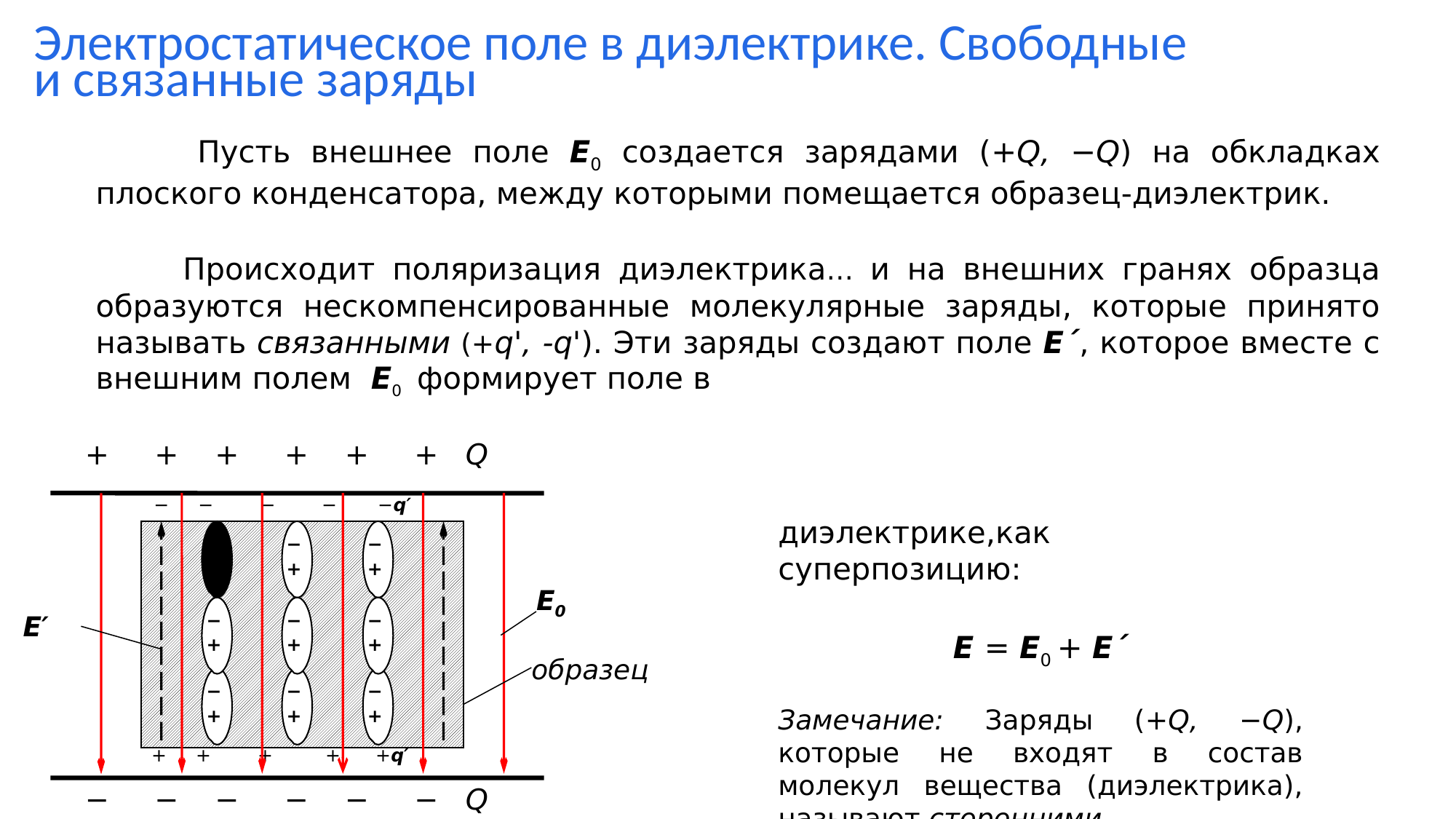

# Электростатическое поле в диэлектрике. Свободные и связанные заряды
     Пусть внешнее поле Е0 создается зарядами (+Q, −Q) на обкладках плоского конденсатора, между которыми помещается образец-диэлектрик.

     Происходит поляризация диэлектрика… и на внешних гранях образца образуются нескомпенсированные молекулярные заряды, которые принято называть связанными (+q', -q'). Эти заряды создают поле Е´, которое вместе с внешним полем  Е0   формирует поле в
+     +    +     +    +     +   Q

 −     −        −        −       −q′

−
+
−
+
−
+

E0
−
+
−
+
−
+
E′
образец
−
+
−
+
−
+
 +     +        +         +      +q′

−     −    −     −    −     −   Q
диэлектрике,как суперпозицию:

Е = Е0 + Е´

Замечание: Заряды (+Q, −Q), которые не входят в состав молекул вещества (диэлектрика), называют сторонними.